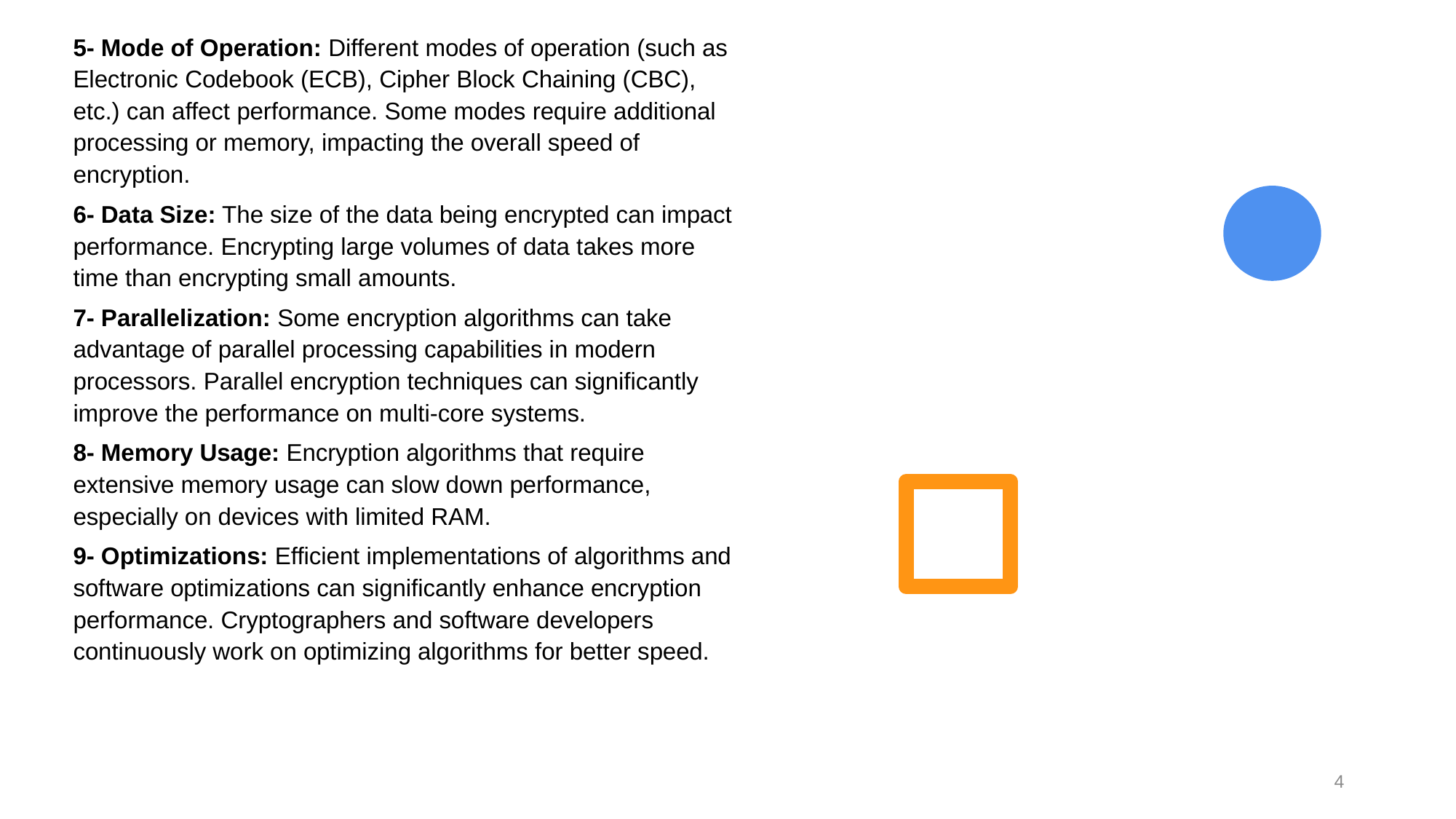

5- Mode of Operation: Different modes of operation (such as Electronic Codebook (ECB), Cipher Block Chaining (CBC), etc.) can affect performance. Some modes require additional processing or memory, impacting the overall speed of encryption.
6- Data Size: The size of the data being encrypted can impact performance. Encrypting large volumes of data takes more time than encrypting small amounts.
7- Parallelization: Some encryption algorithms can take advantage of parallel processing capabilities in modern processors. Parallel encryption techniques can significantly improve the performance on multi-core systems.
8- Memory Usage: Encryption algorithms that require extensive memory usage can slow down performance, especially on devices with limited RAM.
9- Optimizations: Efficient implementations of algorithms and software optimizations can significantly enhance encryption performance. Cryptographers and software developers continuously work on optimizing algorithms for better speed.

4